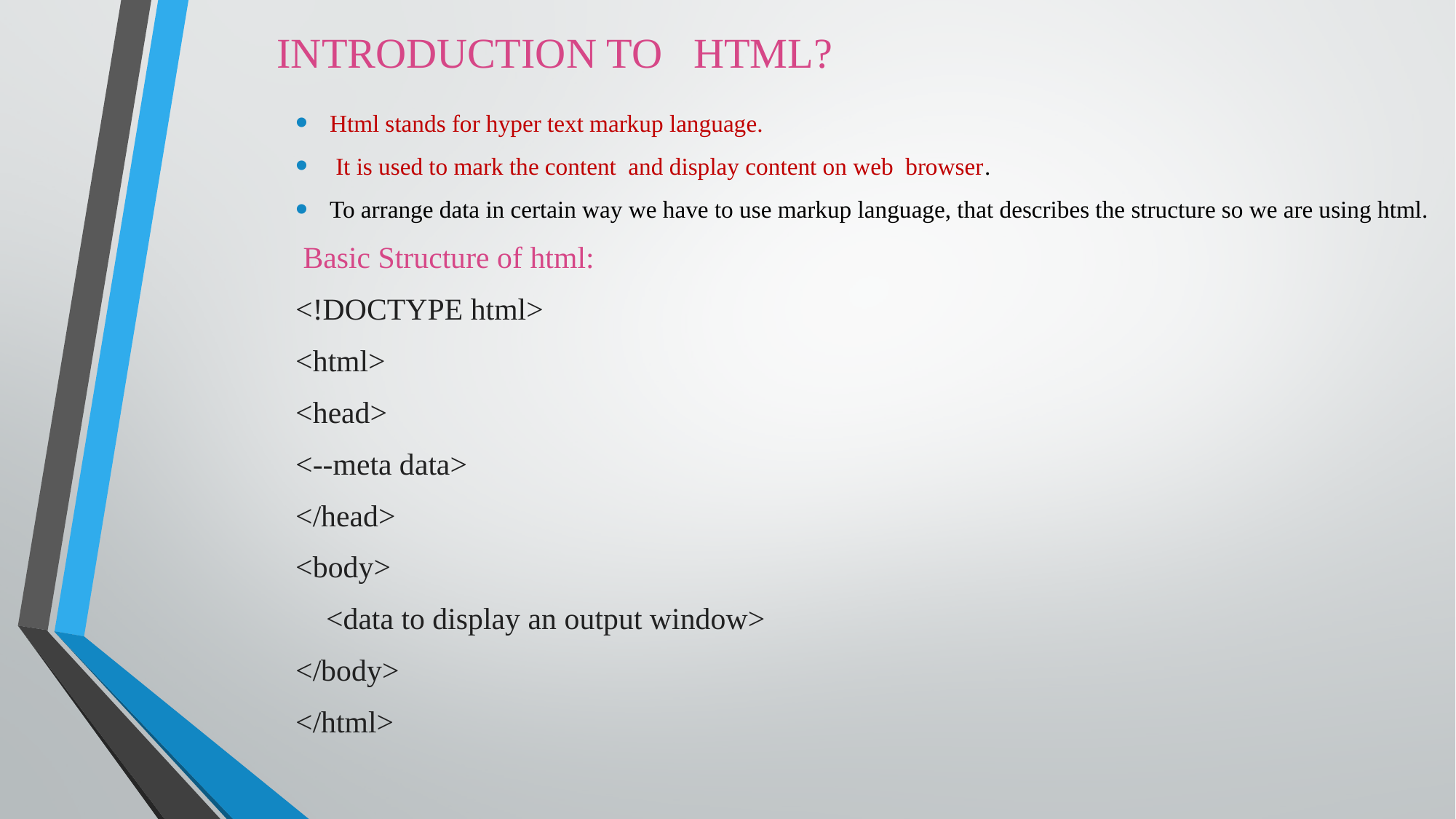

INTRODUCTION TO   HTML?
Html stands for hyper text markup language.
 It is used to mark the content  and display content on web  browser.
To arrange data in certain way we have to use markup language, that describes the structure so we are using html.
 Basic Structure of html:
<!DOCTYPE html>
<html>
<head>
<--meta data>
</head>
<body>
    <data to display an output window>
</body>
</html>